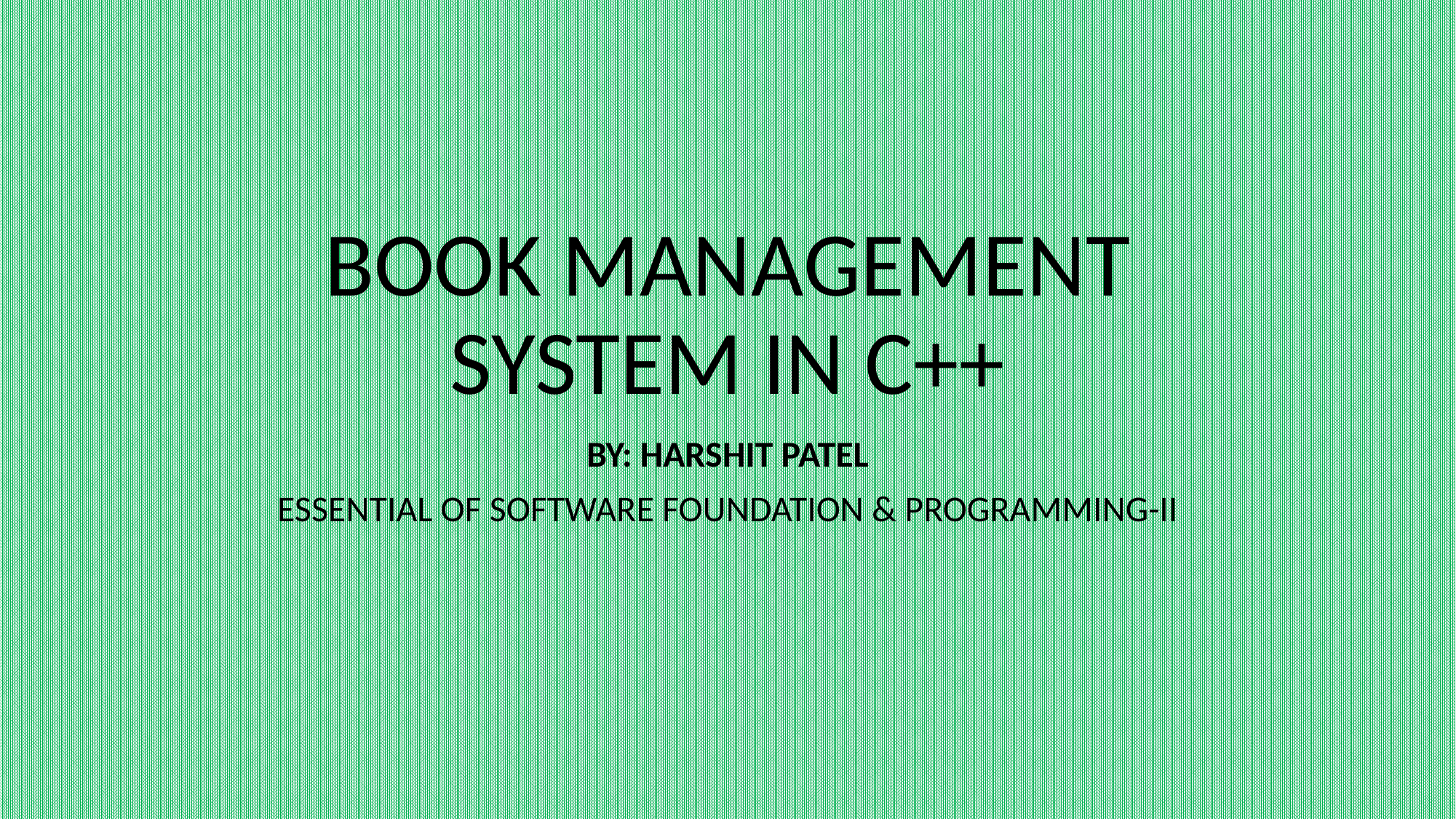

# BOOK MANAGEMENT SYSTEM IN C++
BY: HARSHIT PATEL
ESSENTIAL OF SOFTWARE FOUNDATION & PROGRAMMING-II